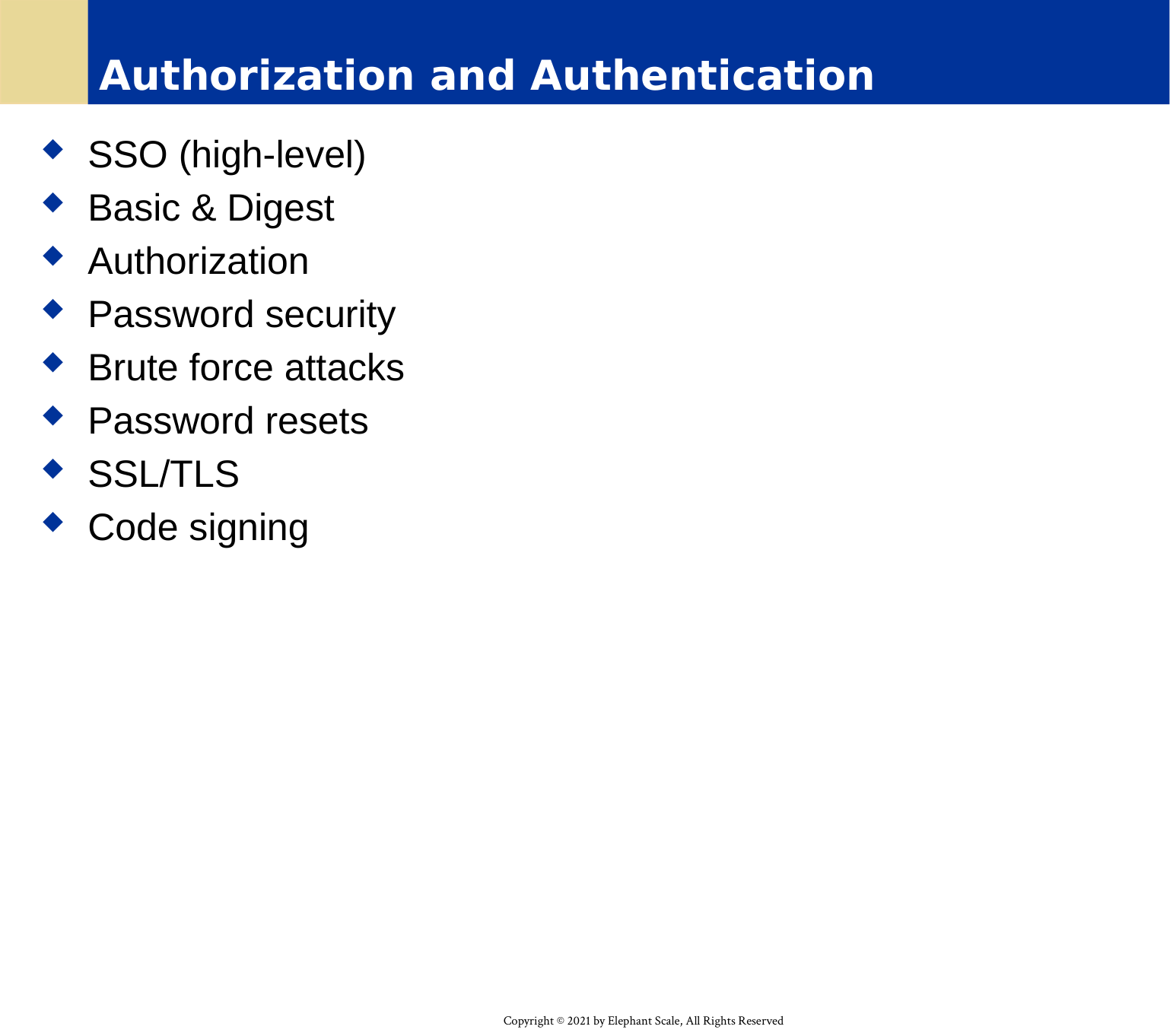

# Authorization and Authentication
 SSO (high-level)
 Basic & Digest
 Authorization
 Password security
 Brute force attacks
 Password resets
 SSL/TLS
 Code signing
Copyright © 2021 by Elephant Scale, All Rights Reserved